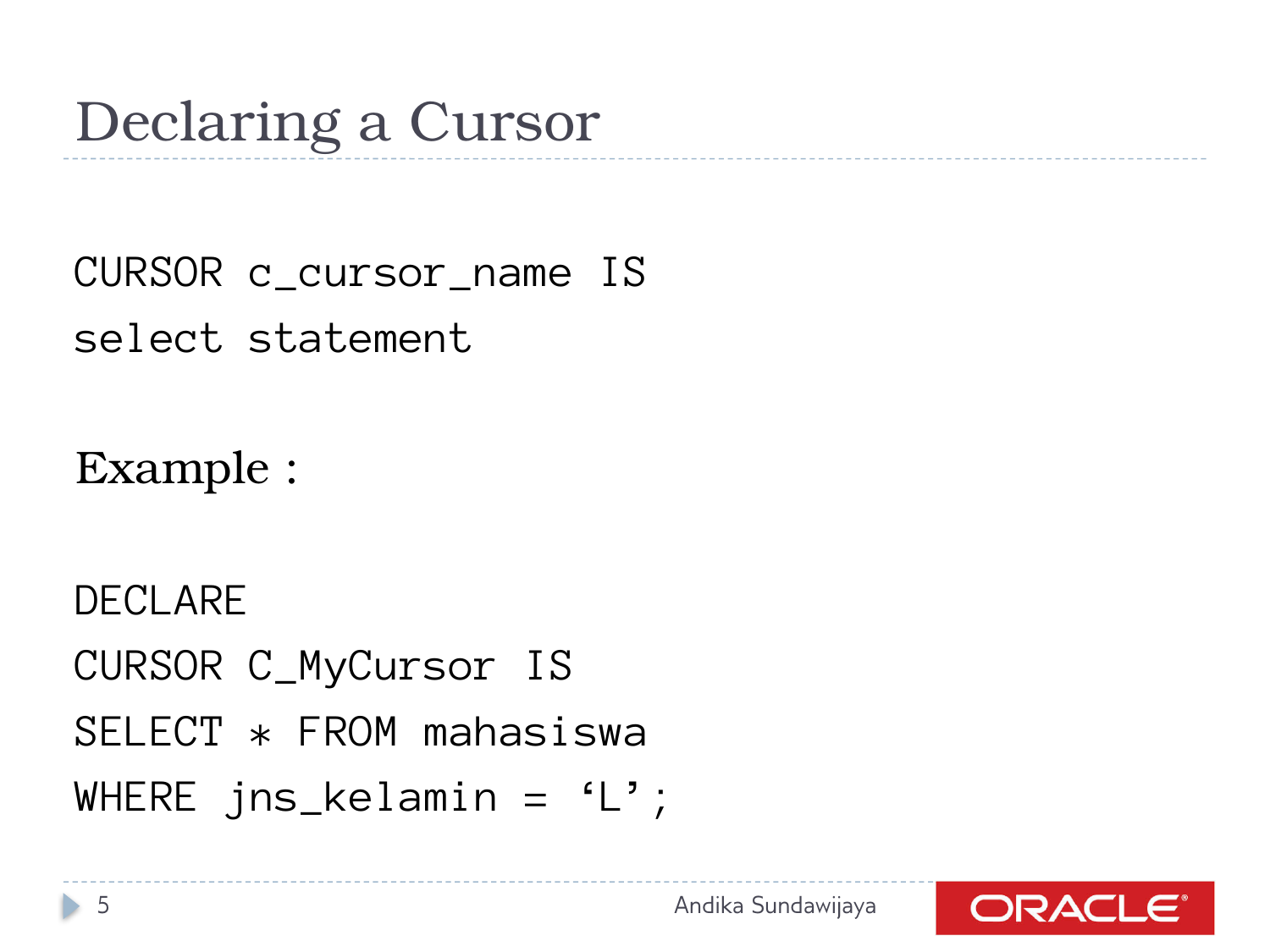

# Declaring a Cursor

CURSOR c_cursor_name IS
select statement

Example :

DECLARE
CURSOR C_MyCursor IS
SELECT * FROM mahasiswa
WHERE jns_kelamin = ‘L’;
5
Andika Sundawijaya